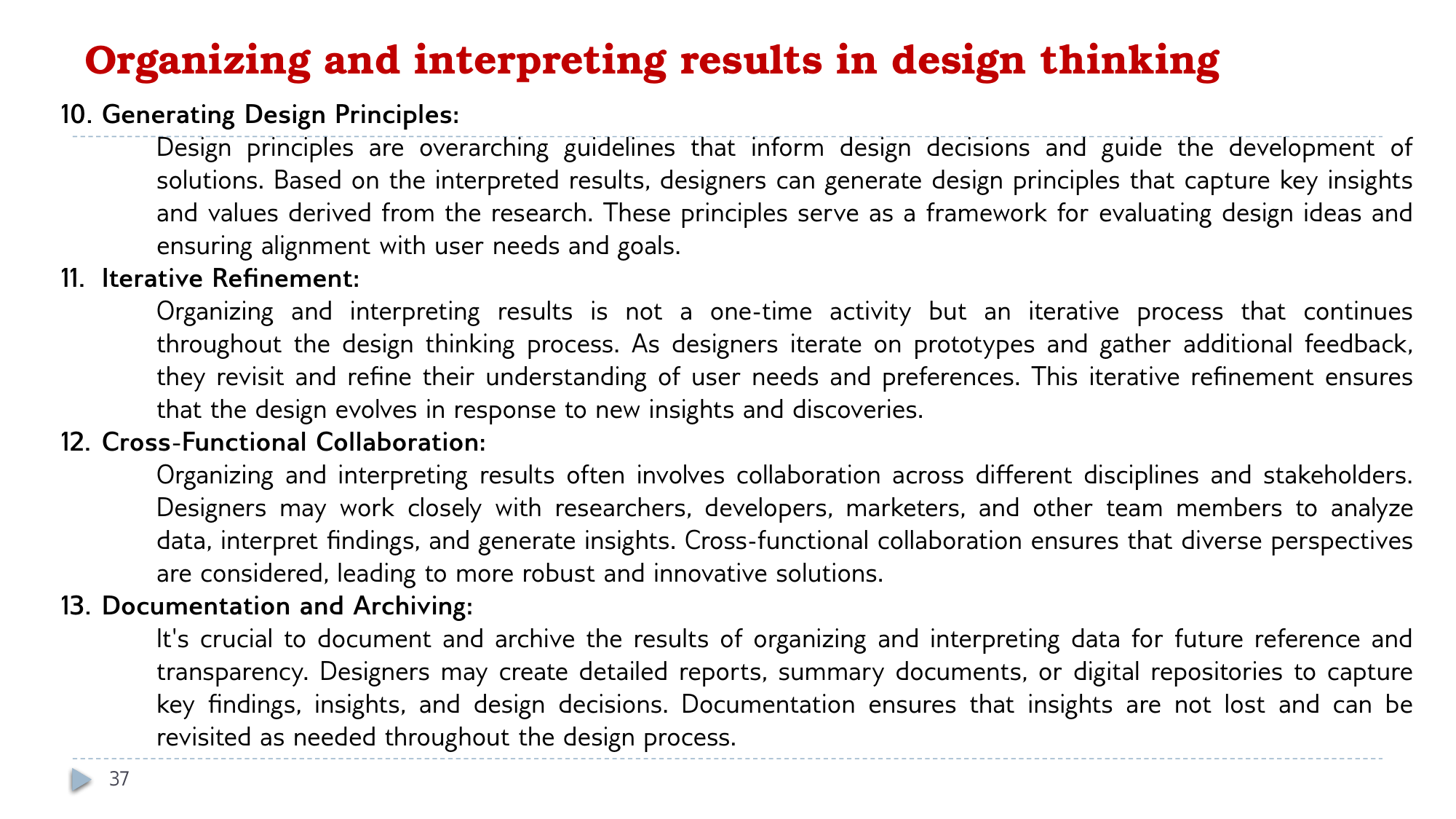

# Organizing and interpreting results in design thinking
Generating Design Principles:
	Design principles are overarching guidelines that inform design decisions and guide the development of solutions. Based on the interpreted results, designers can generate design principles that capture key insights and values derived from the research. These principles serve as a framework for evaluating design ideas and ensuring alignment with user needs and goals.
Iterative Refinement:
	Organizing and interpreting results is not a one-time activity but an iterative process that continues throughout the design thinking process. As designers iterate on prototypes and gather additional feedback, they revisit and refine their understanding of user needs and preferences. This iterative refinement ensures that the design evolves in response to new insights and discoveries.
Cross-Functional Collaboration:
	Organizing and interpreting results often involves collaboration across different disciplines and stakeholders. Designers may work closely with researchers, developers, marketers, and other team members to analyze data, interpret findings, and generate insights. Cross-functional collaboration ensures that diverse perspectives are considered, leading to more robust and innovative solutions.
Documentation and Archiving:
	It's crucial to document and archive the results of organizing and interpreting data for future reference and transparency. Designers may create detailed reports, summary documents, or digital repositories to capture key findings, insights, and design decisions. Documentation ensures that insights are not lost and can be revisited as needed throughout the design process.
37